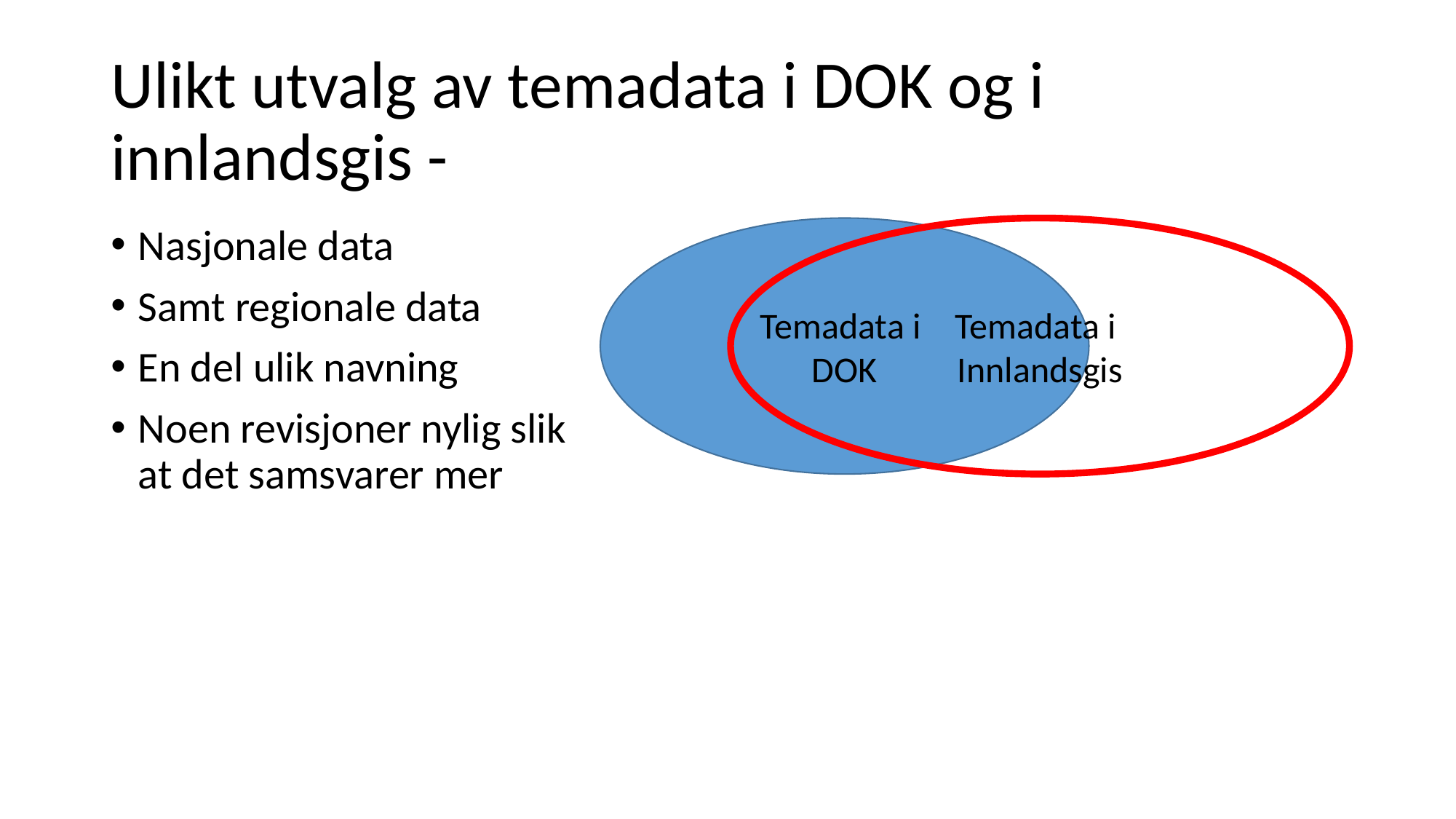

# Ulikt utvalg av temadata i DOK og i innlandsgis -
Nasjonale data
Samt regionale data
En del ulik navning
Noen revisjoner nylig slik at det samsvarer mer
Temadata i
DOK
Temadata i
Innlandsgis